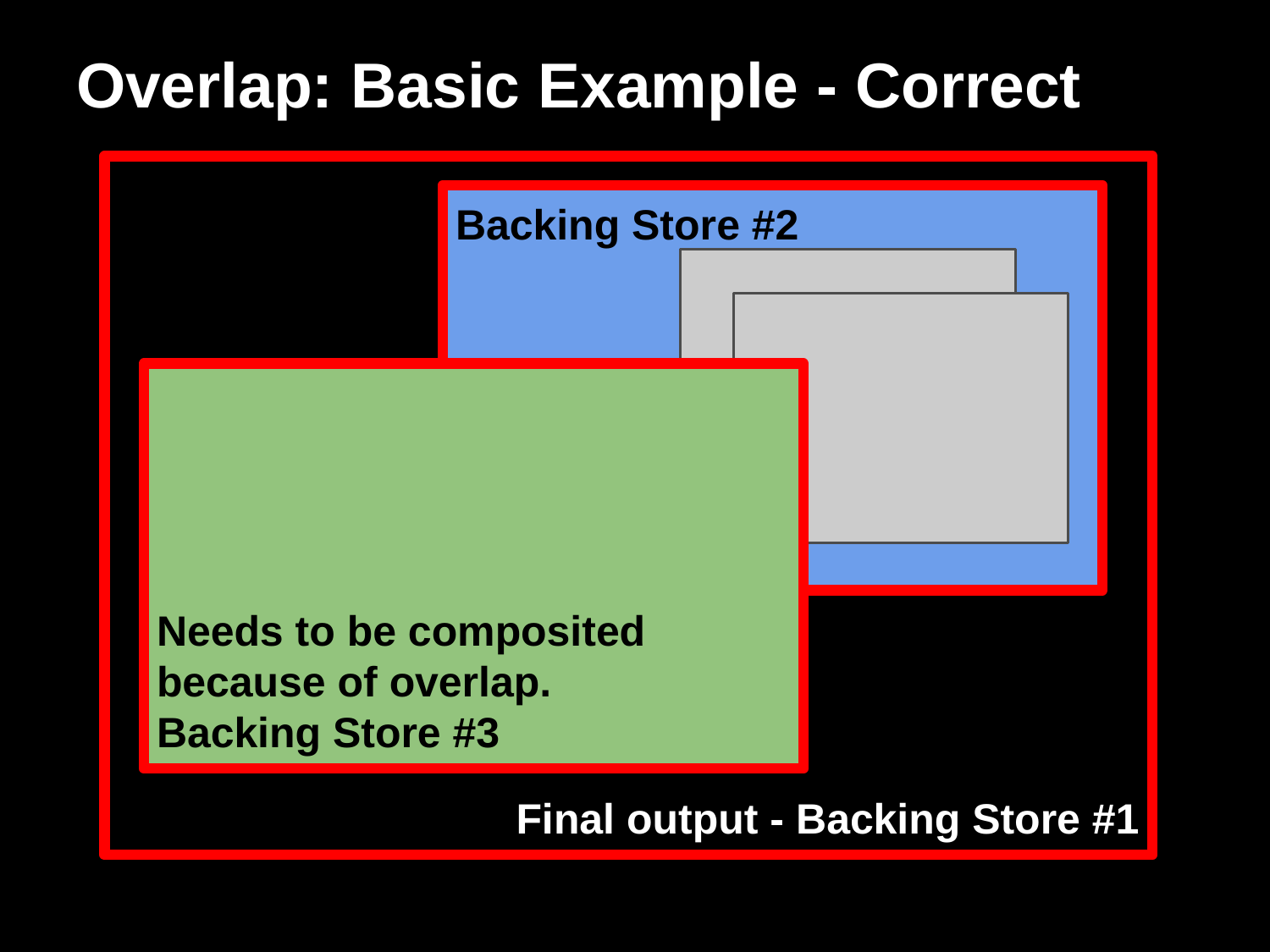

# Overlap: Basic Example - Correct
Final output - Backing Store #1
Backing Store #2

Needs to be composited because of overlap.
Backing Store #3